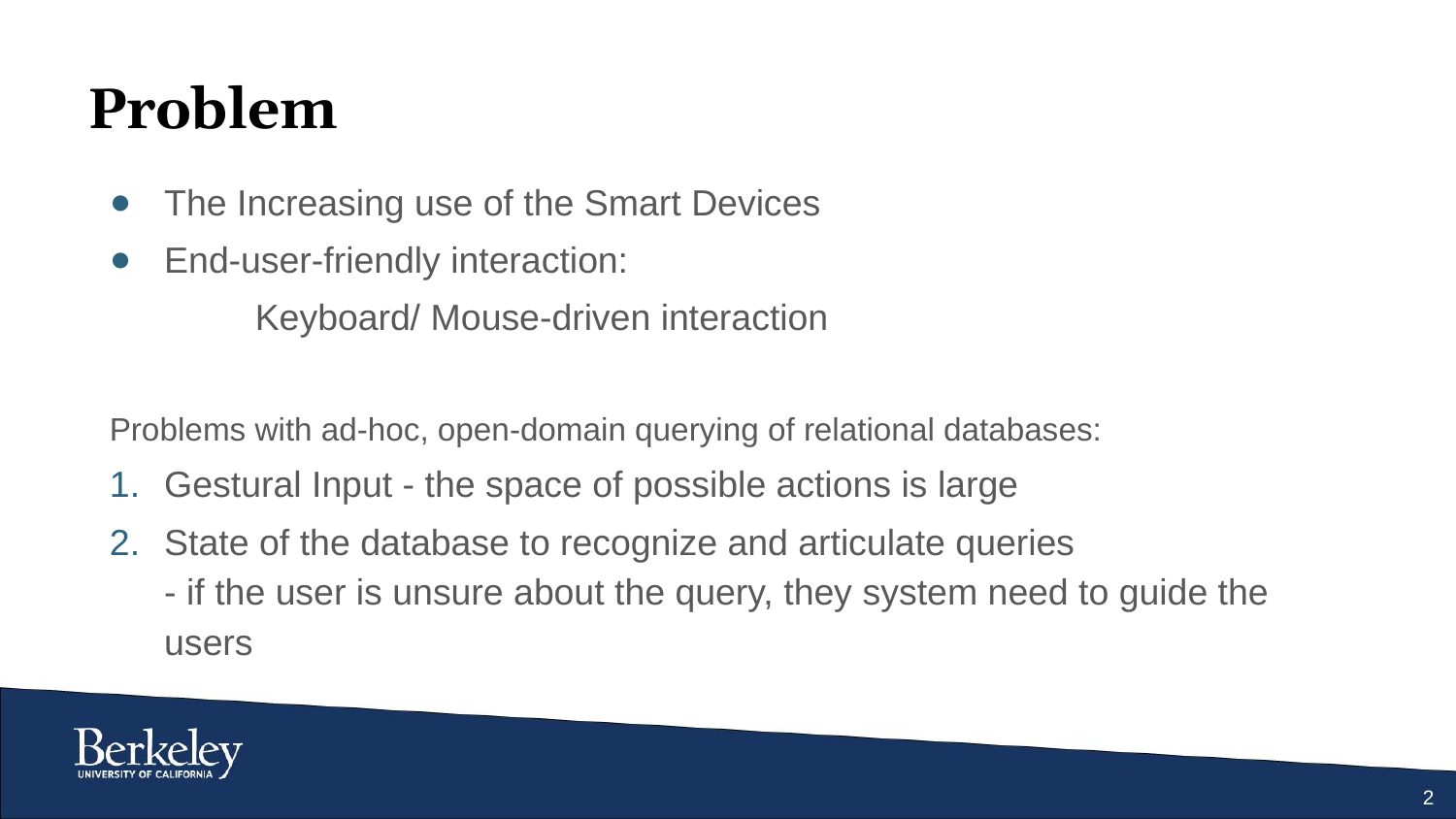

# Problem
The Increasing use of the Smart Devices
End-user-friendly interaction:
	Keyboard/ Mouse-driven interaction

Problems with ad-hoc, open-domain querying of relational databases:
Gestural Input - the space of possible actions is large
State of the database to recognize and articulate queries
- if the user is unsure about the query, they system need to guide the users
2